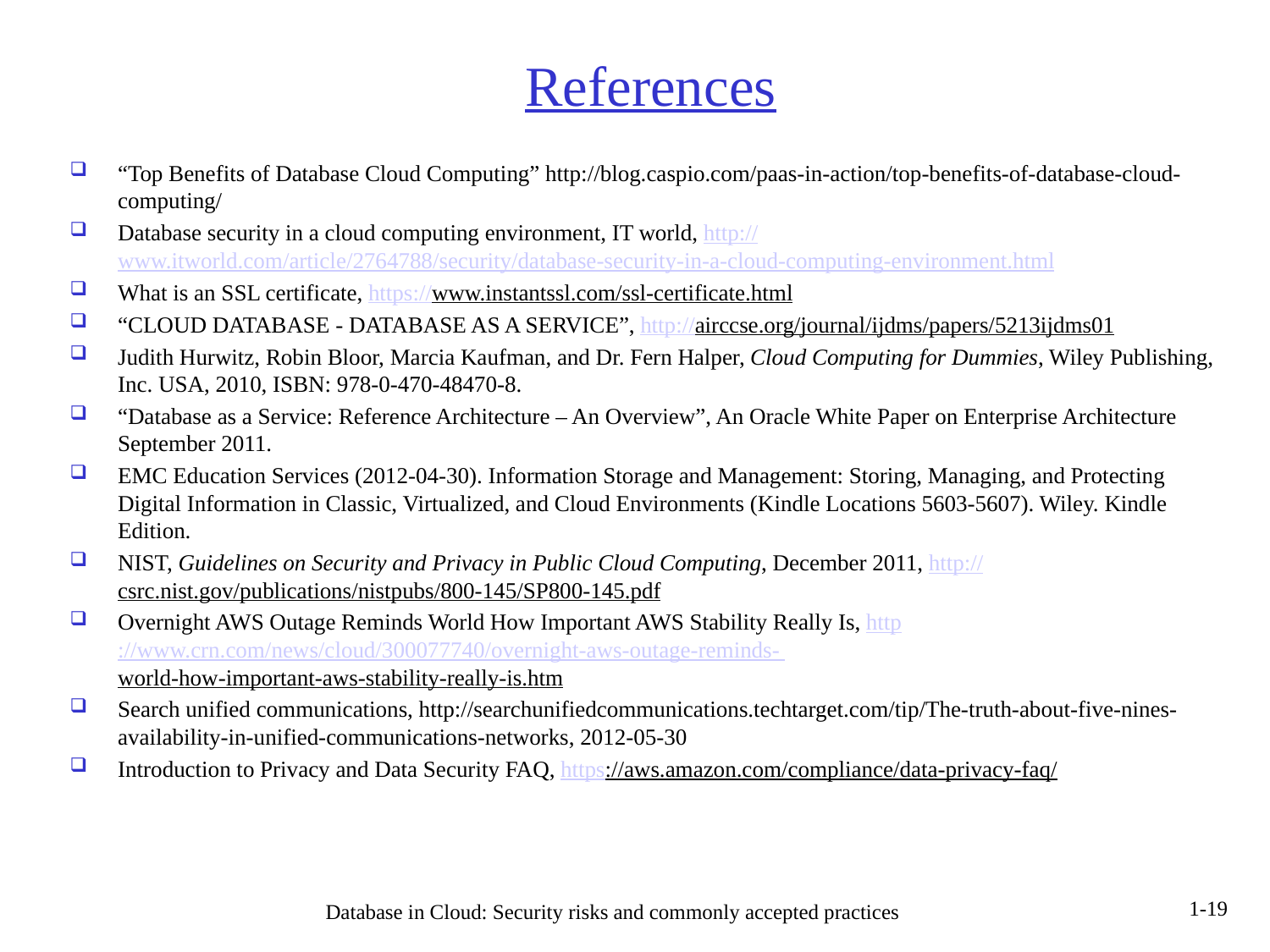

# References
“Top Benefits of Database Cloud Computing” http://blog.caspio.com/paas-in-action/top-benefits-of-database-cloud- computing/
Database security in a cloud computing environment, IT world, http://www.itworld.com/article/2764788/security/database-security-in-a-cloud-computing-environment.html
What is an SSL certificate, https://www.instantssl.com/ssl-certificate.html
“CLOUD DATABASE - DATABASE AS A SERVICE”, http://airccse.org/journal/ijdms/papers/5213ijdms01
Judith Hurwitz, Robin Bloor, Marcia Kaufman, and Dr. Fern Halper, Cloud Computing for Dummies, Wiley Publishing, Inc. USA, 2010, ISBN: 978-0-470-48470-8.
“Database as a Service: Reference Architecture – An Overview”, An Oracle White Paper on Enterprise Architecture September 2011.
EMC Education Services (2012-04-30). Information Storage and Management: Storing, Managing, and Protecting Digital Information in Classic, Virtualized, and Cloud Environments (Kindle Locations 5603-5607). Wiley. Kindle Edition.
NIST, Guidelines on Security and Privacy in Public Cloud Computing, December 2011, http://csrc.nist.gov/publications/nistpubs/800-145/SP800-145.pdf
Overnight AWS Outage Reminds World How Important AWS Stability Really Is, http://www.crn.com/news/cloud/300077740/overnight-aws-outage-reminds- world-how-important-aws-stability-really-is.htm
Search unified communications, http://searchunifiedcommunications.techtarget.com/tip/The-truth-about-five-nines-availability-in-unified-communications-networks, 2012-05-30
Introduction to Privacy and Data Security FAQ, https://aws.amazon.com/compliance/data-privacy-faq/
 Database in Cloud: Security risks and commonly accepted practices
1-19